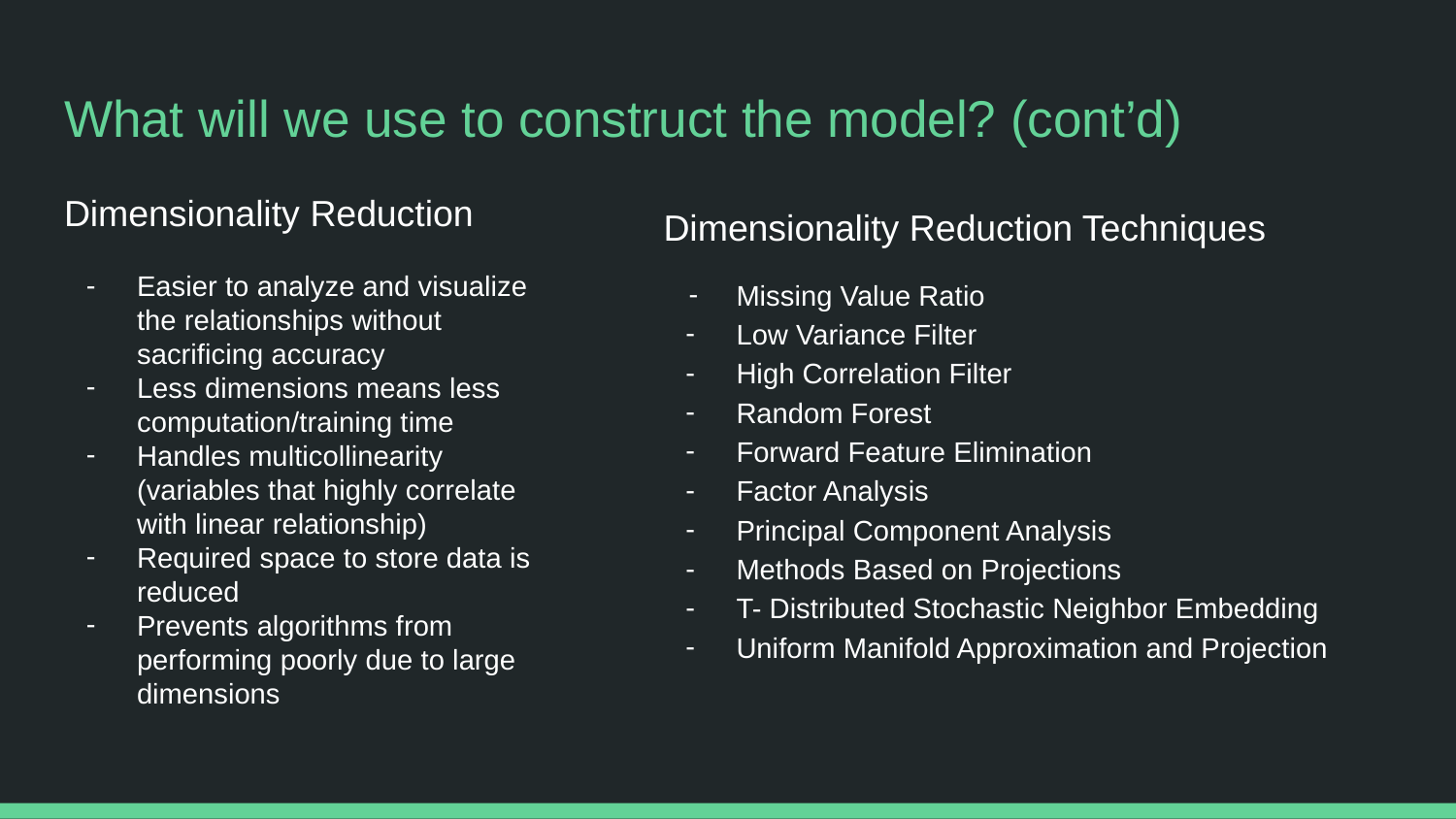

# What will we use to construct the model? (cont’d)
Dimensionality Reduction

Easier to analyze and visualize the relationships without sacrificing accuracy
Less dimensions means less computation/training time
Handles multicollinearity (variables that highly correlate with linear relationship)
Required space to store data is reduced
Prevents algorithms from performing poorly due to large dimensions
Dimensionality Reduction Techniques
Missing Value Ratio
Low Variance Filter
High Correlation Filter
Random Forest
Forward Feature Elimination
Factor Analysis
Principal Component Analysis
Methods Based on Projections
T- Distributed Stochastic Neighbor Embedding
Uniform Manifold Approximation and Projection